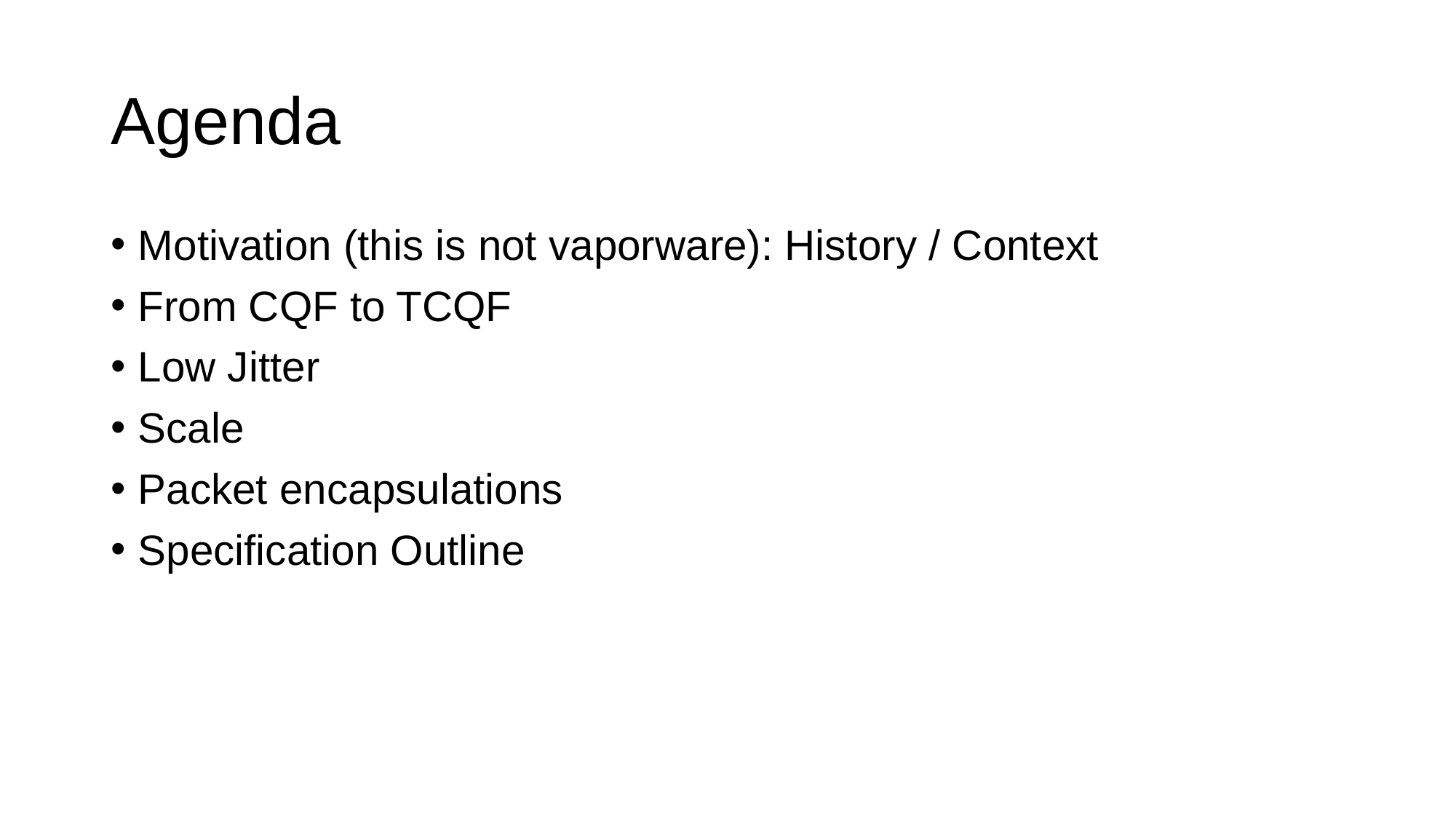

# Agenda
Motivation (this is not vaporware): History / Context
From CQF to TCQF
Low Jitter
Scale
Packet encapsulations
Specification Outline